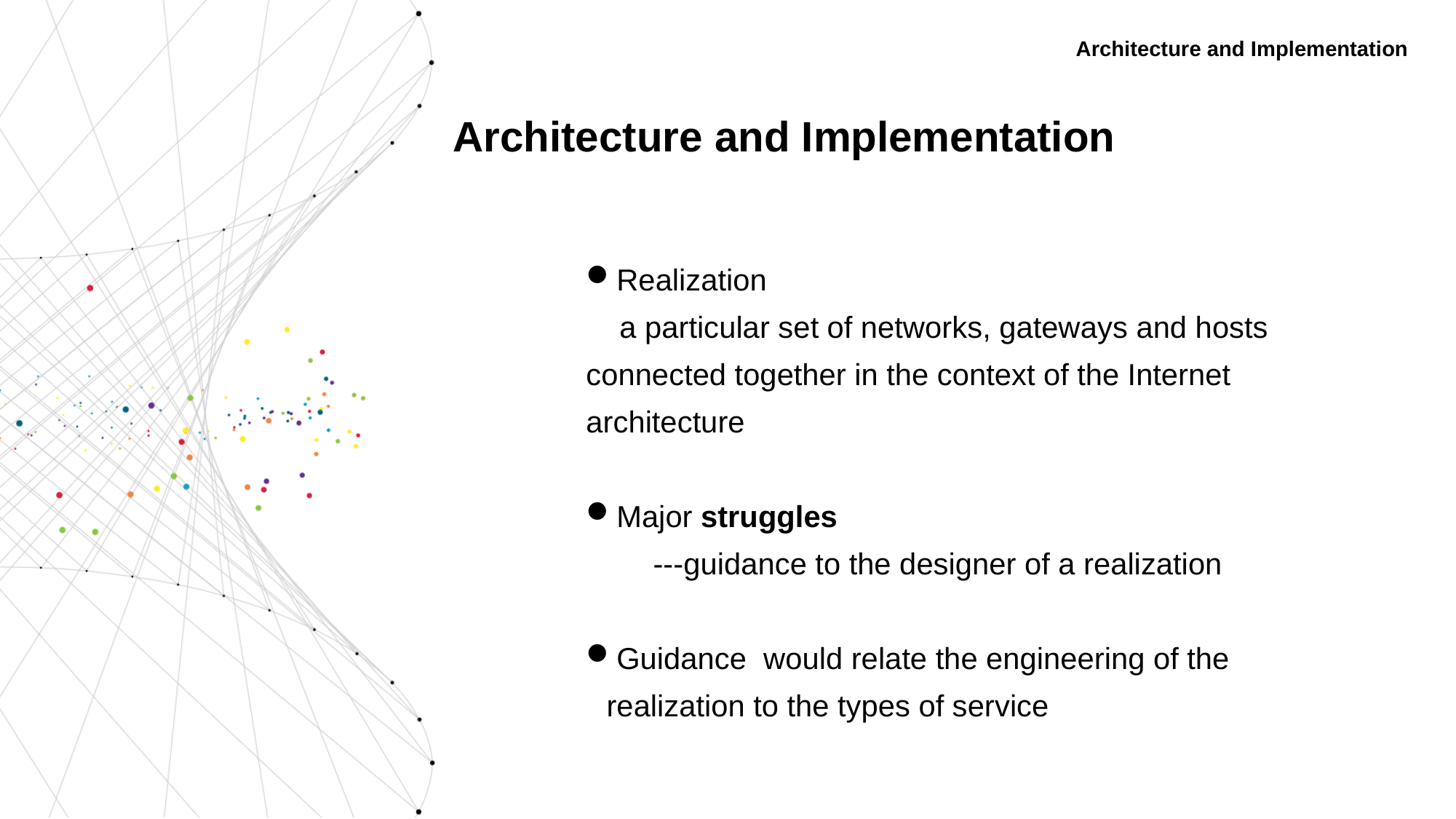

Architecture and Implementation
Architecture and Implementation
Realization
    a particular set of networks, gateways and hosts connected together in the context of the Internet architecture

Major struggles
        ---guidance to the designer of a realization

Guidance  would relate the engineering of the realization to the types of service